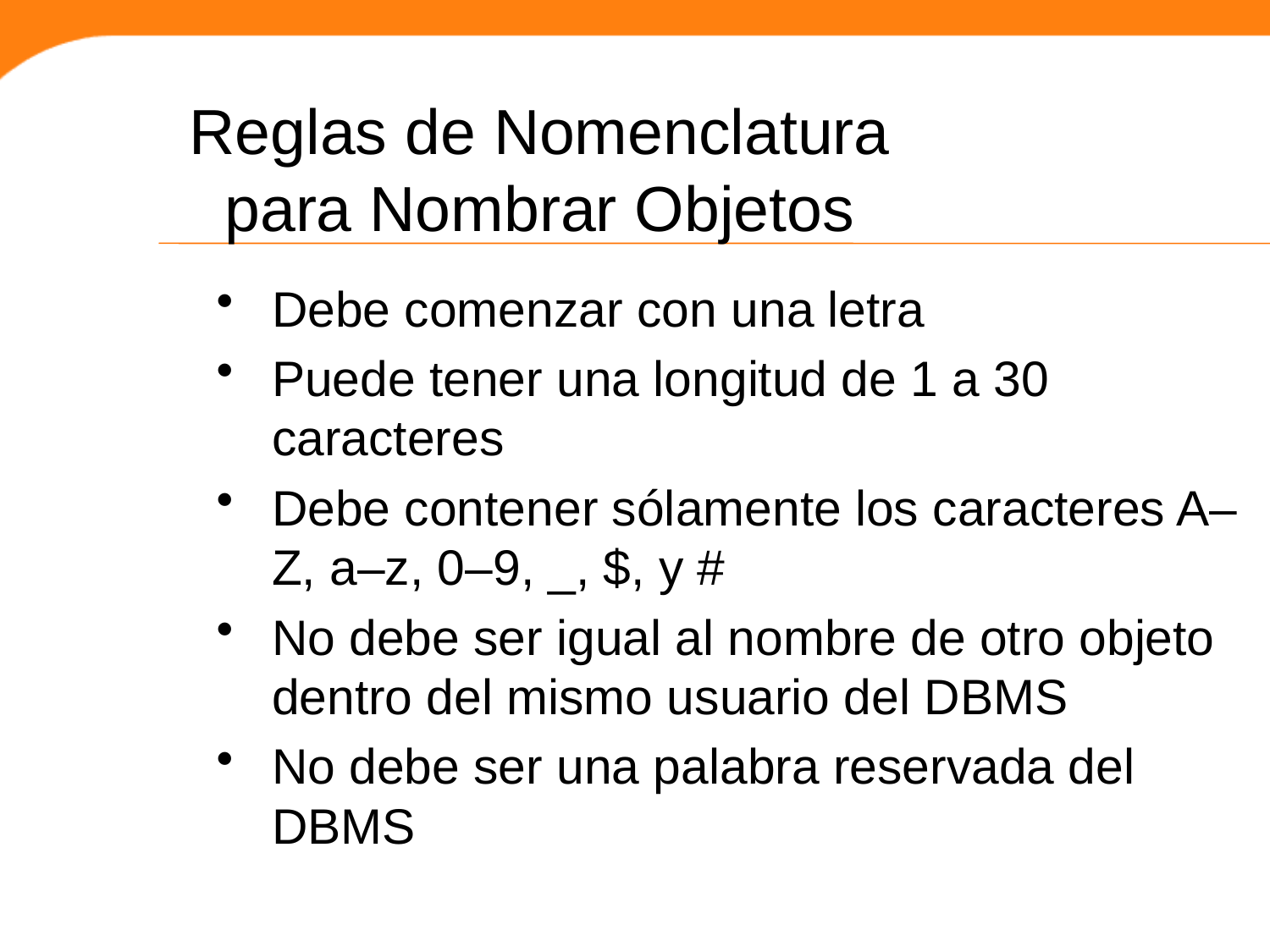

Reglas de Nomenclatura
para Nombrar Objetos
Debe comenzar con una letra
Puede tener una longitud de 1 a 30 caracteres
Debe contener sólamente los caracteres A–Z, a–z, 0–9, _, $, y #
No debe ser igual al nombre de otro objeto dentro del mismo usuario del DBMS
No debe ser una palabra reservada del DBMS